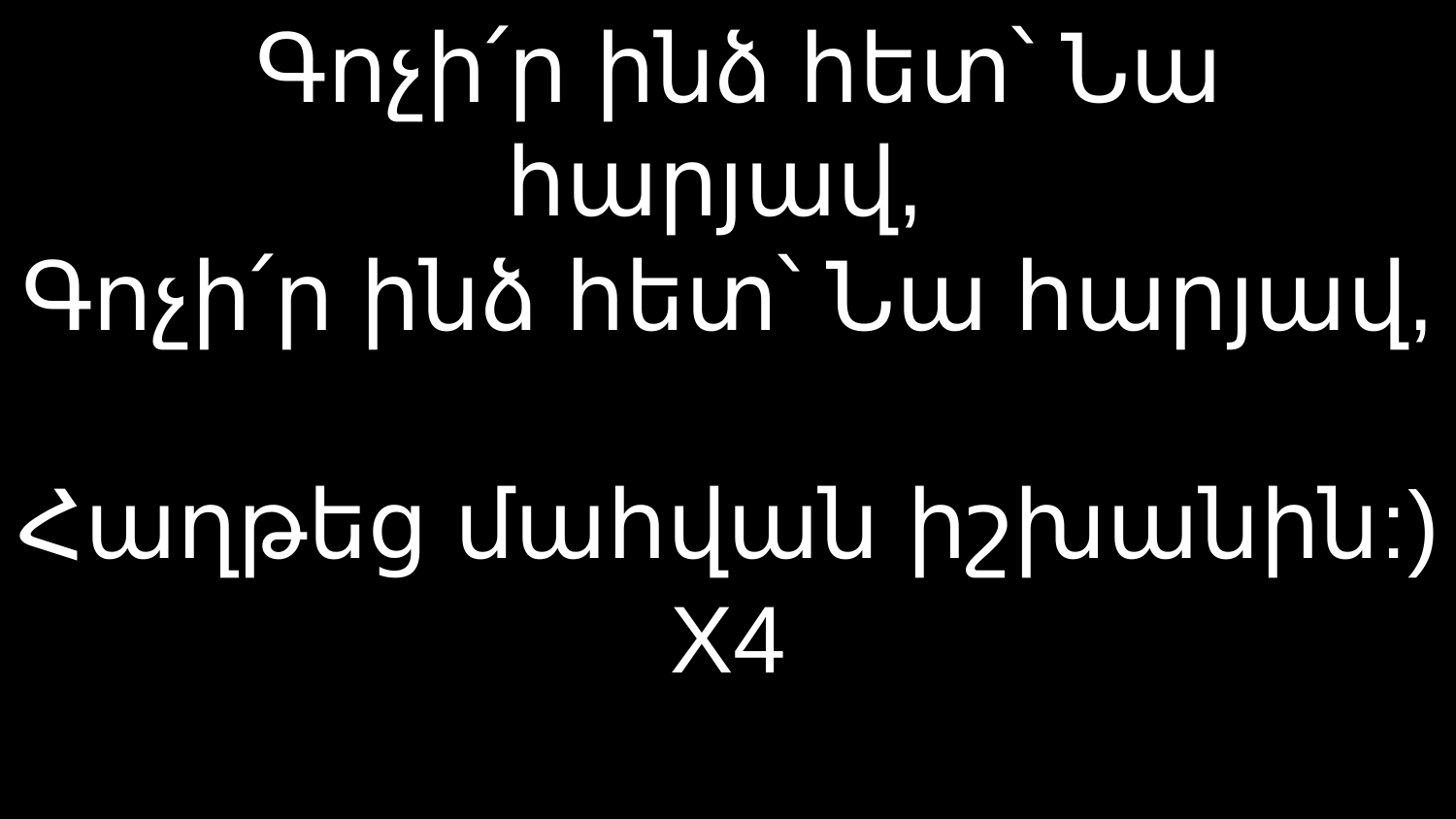

# Գոչի՛ր ինձ հետ՝ Նա հարյավ, Գոչի՛ր ինձ հետ՝ Նա հարյավ, Հաղթեց մահվան իշխանին:) X4